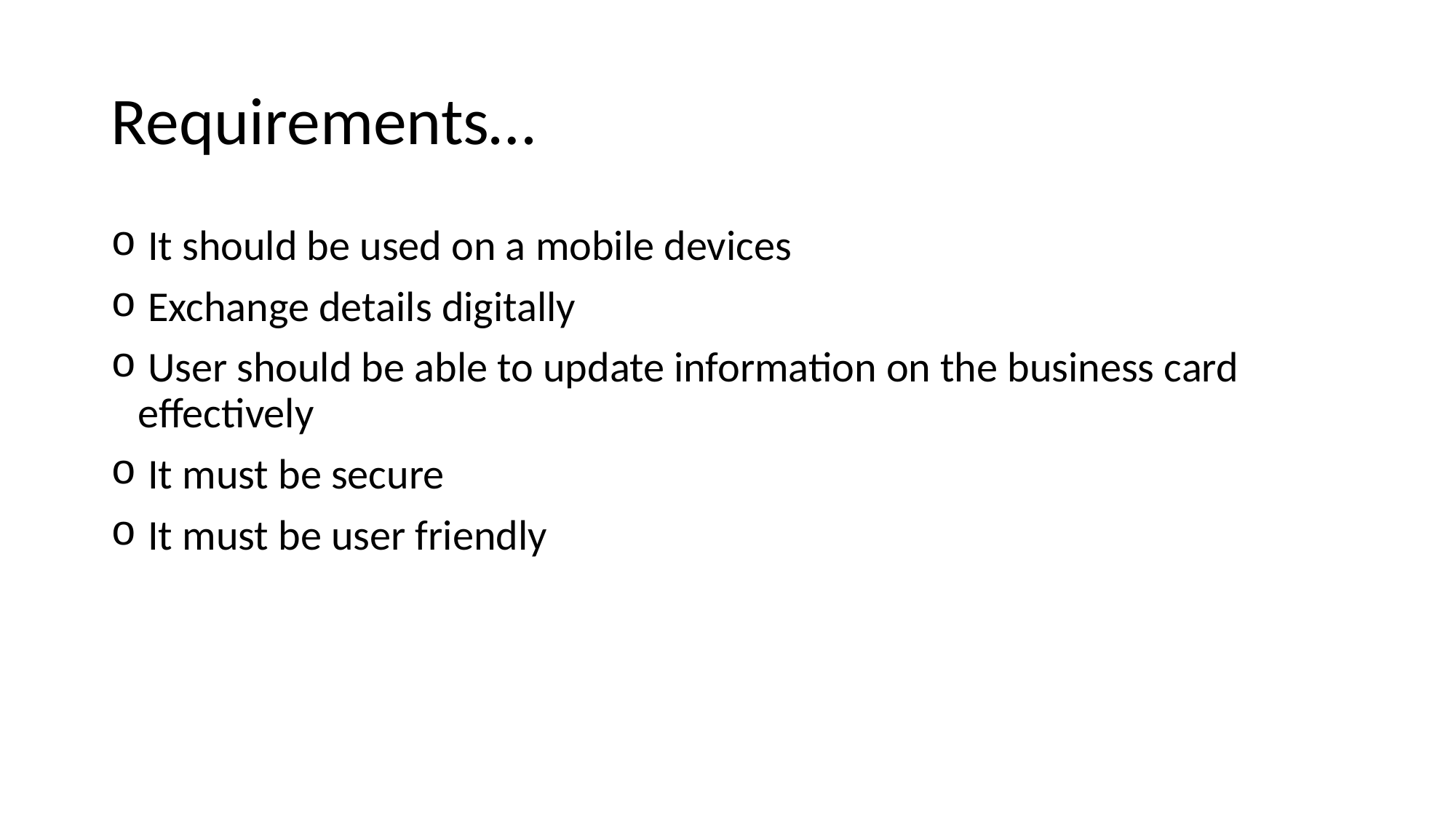

# Requirements…
 It should be used on a mobile devices
 Exchange details digitally
 User should be able to update information on the business card effectively
 It must be secure
 It must be user friendly